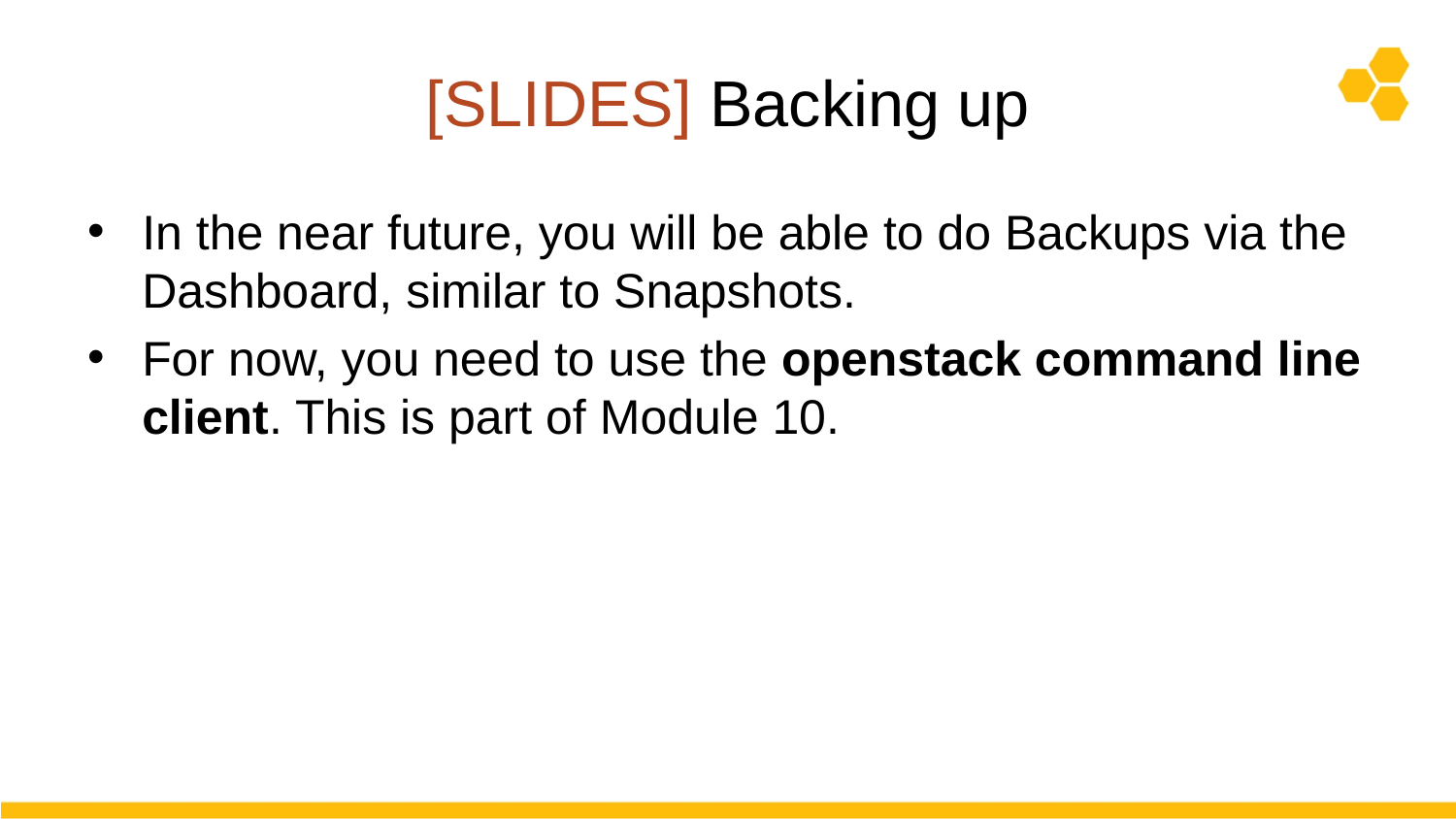

# [SLIDES] Backing up
In the near future, you will be able to do Backups via the Dashboard, similar to Snapshots.
For now, you need to use the openstack command line client. This is part of Module 10.